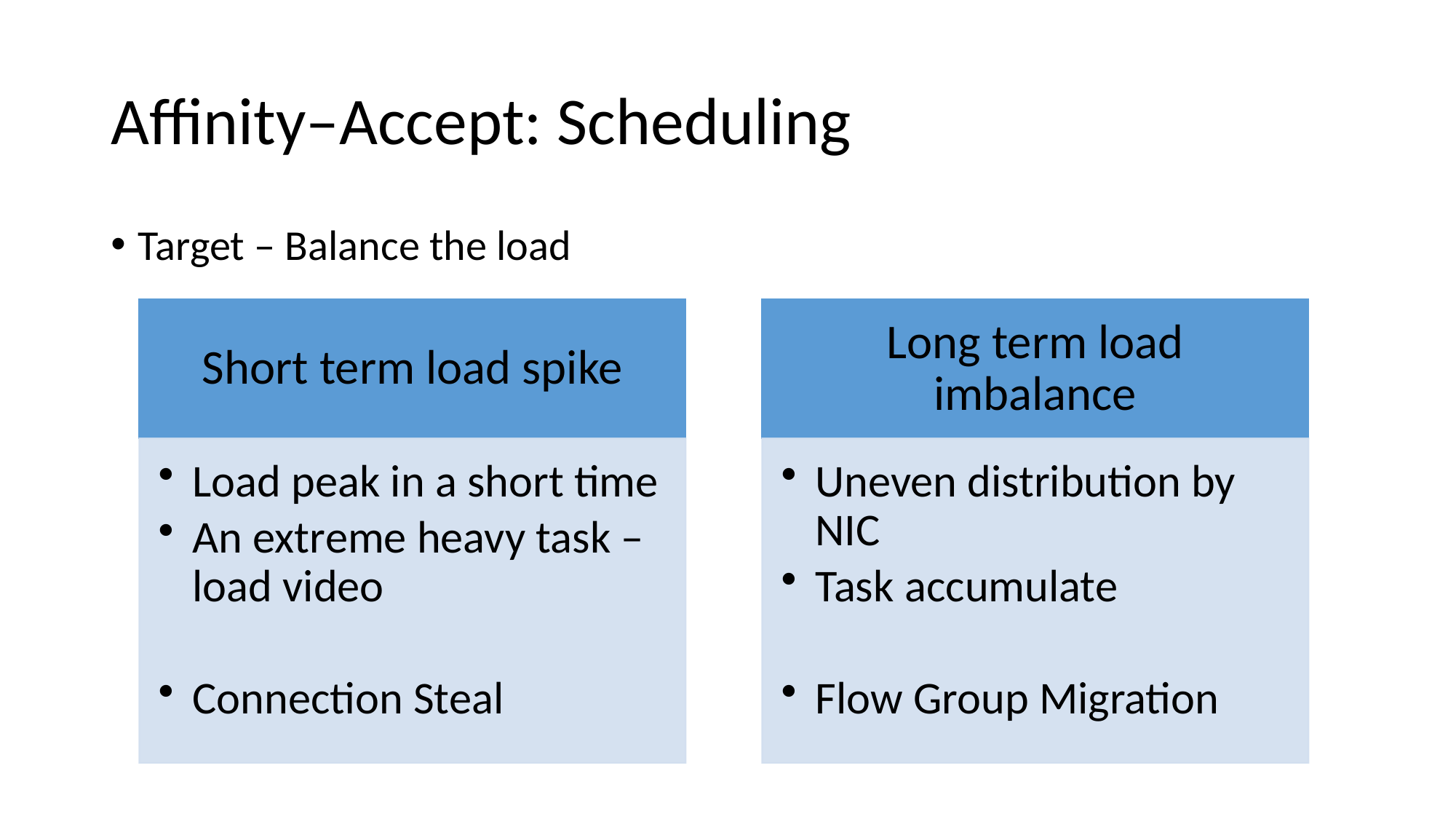

# Affinity–Accept: Scheduling
Target – Balance the load
Short term load spike
Load peak in a short time
An extreme heavy task – load video

Connection Steal
Long term load imbalance
Uneven distribution by NIC
Task accumulate

Flow Group Migration